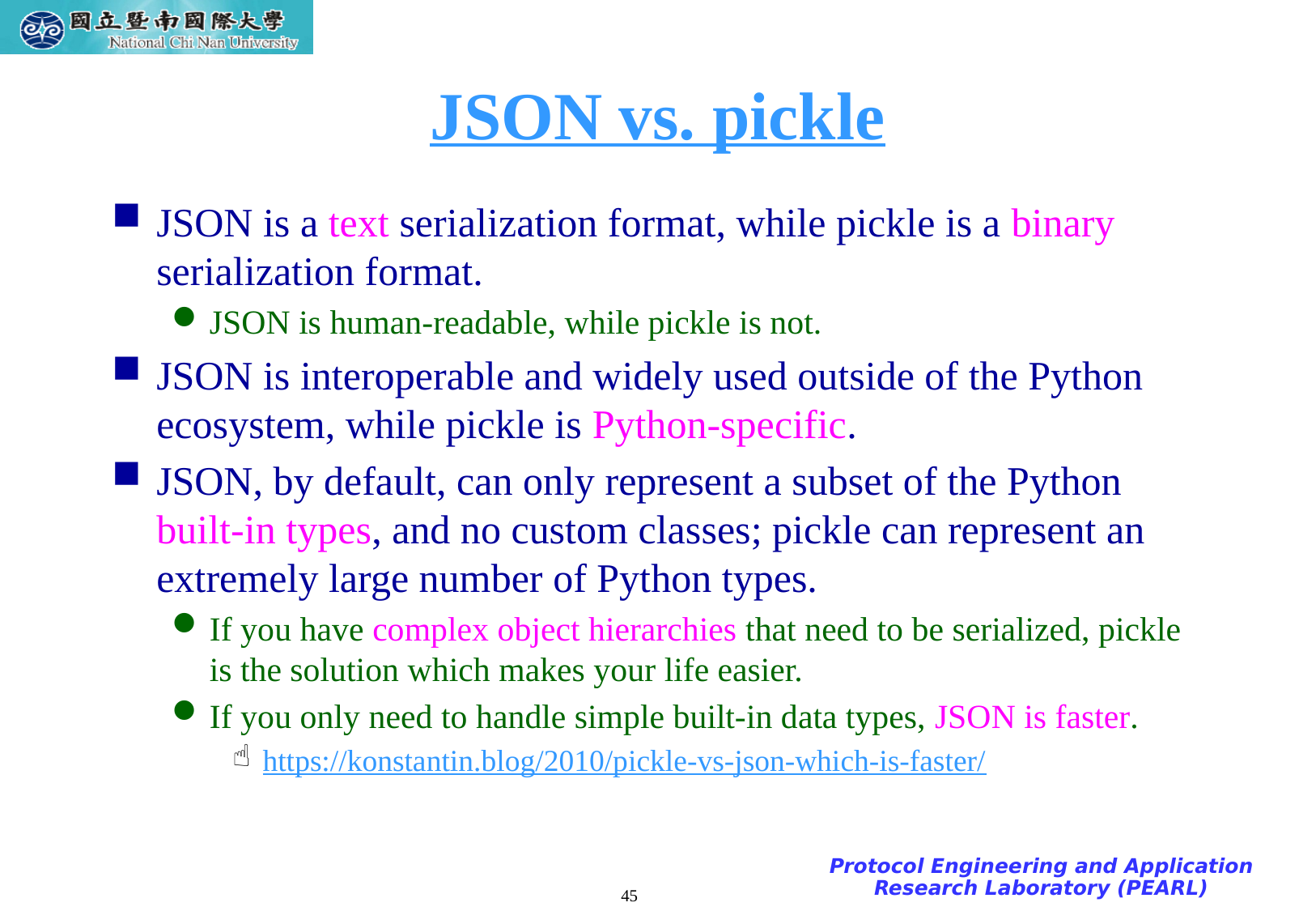

# JSON vs. pickle
JSON is a text serialization format, while pickle is a binary serialization format.
JSON is human-readable, while pickle is not.
JSON is interoperable and widely used outside of the Python ecosystem, while pickle is Python-specific.
JSON, by default, can only represent a subset of the Python built-in types, and no custom classes; pickle can represent an extremely large number of Python types.
If you have complex object hierarchies that need to be serialized, pickle is the solution which makes your life easier.
If you only need to handle simple built-in data types, JSON is faster.
https://konstantin.blog/2010/pickle-vs-json-which-is-faster/